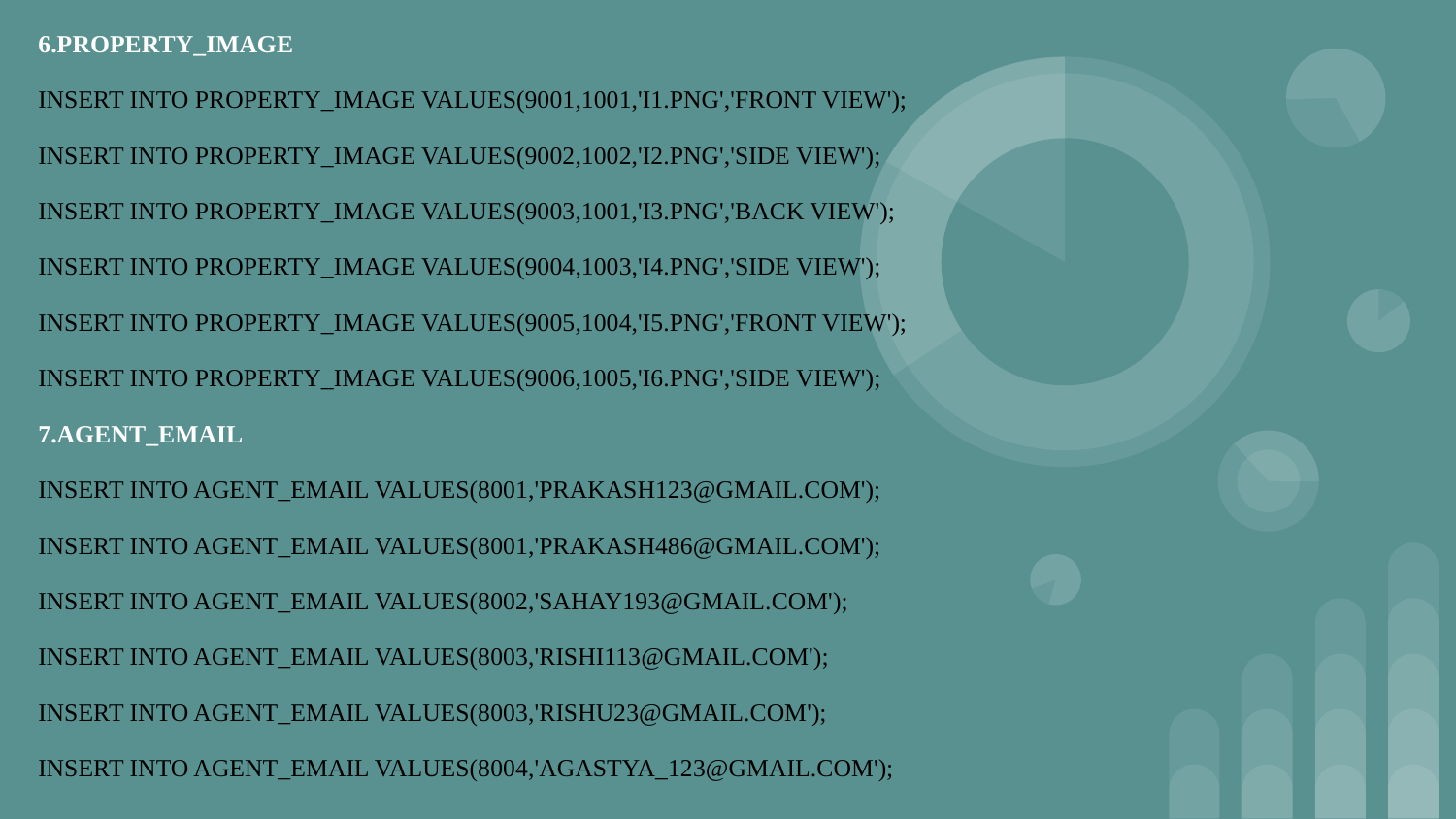

#
6.PROPERTY_IMAGE
INSERT INTO PROPERTY_IMAGE VALUES(9001,1001,'I1.PNG','FRONT VIEW');
INSERT INTO PROPERTY_IMAGE VALUES(9002,1002,'I2.PNG','SIDE VIEW');
INSERT INTO PROPERTY_IMAGE VALUES(9003,1001,'I3.PNG','BACK VIEW');
INSERT INTO PROPERTY_IMAGE VALUES(9004,1003,'I4.PNG','SIDE VIEW');
INSERT INTO PROPERTY_IMAGE VALUES(9005,1004,'I5.PNG','FRONT VIEW');
INSERT INTO PROPERTY_IMAGE VALUES(9006,1005,'I6.PNG','SIDE VIEW');
7.AGENT_EMAIL
INSERT INTO AGENT_EMAIL VALUES(8001,'PRAKASH123@GMAIL.COM');
INSERT INTO AGENT_EMAIL VALUES(8001,'PRAKASH486@GMAIL.COM');
INSERT INTO AGENT_EMAIL VALUES(8002,'SAHAY193@GMAIL.COM');
INSERT INTO AGENT_EMAIL VALUES(8003,'RISHI113@GMAIL.COM');
INSERT INTO AGENT_EMAIL VALUES(8003,'RISHU23@GMAIL.COM');
INSERT INTO AGENT_EMAIL VALUES(8004,'AGASTYA_123@GMAIL.COM');